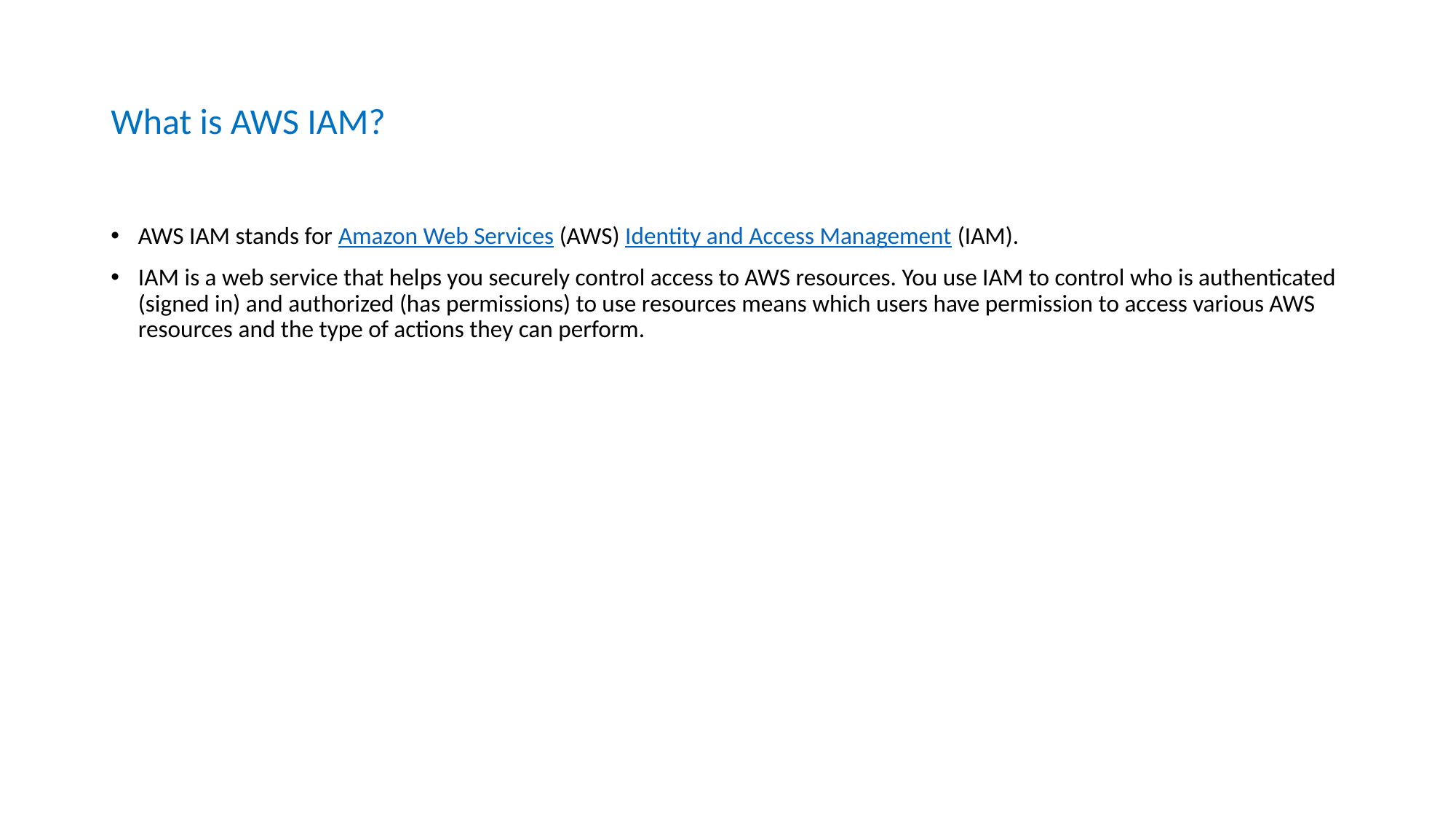

# What is AWS IAM?
AWS IAM stands for Amazon Web Services (AWS) Identity and Access Management (IAM).
IAM is a web service that helps you securely control access to AWS resources. You use IAM to control who is authenticated (signed in) and authorized (has permissions) to use resources means which users have permission to access various AWS resources and the type of actions they can perform.